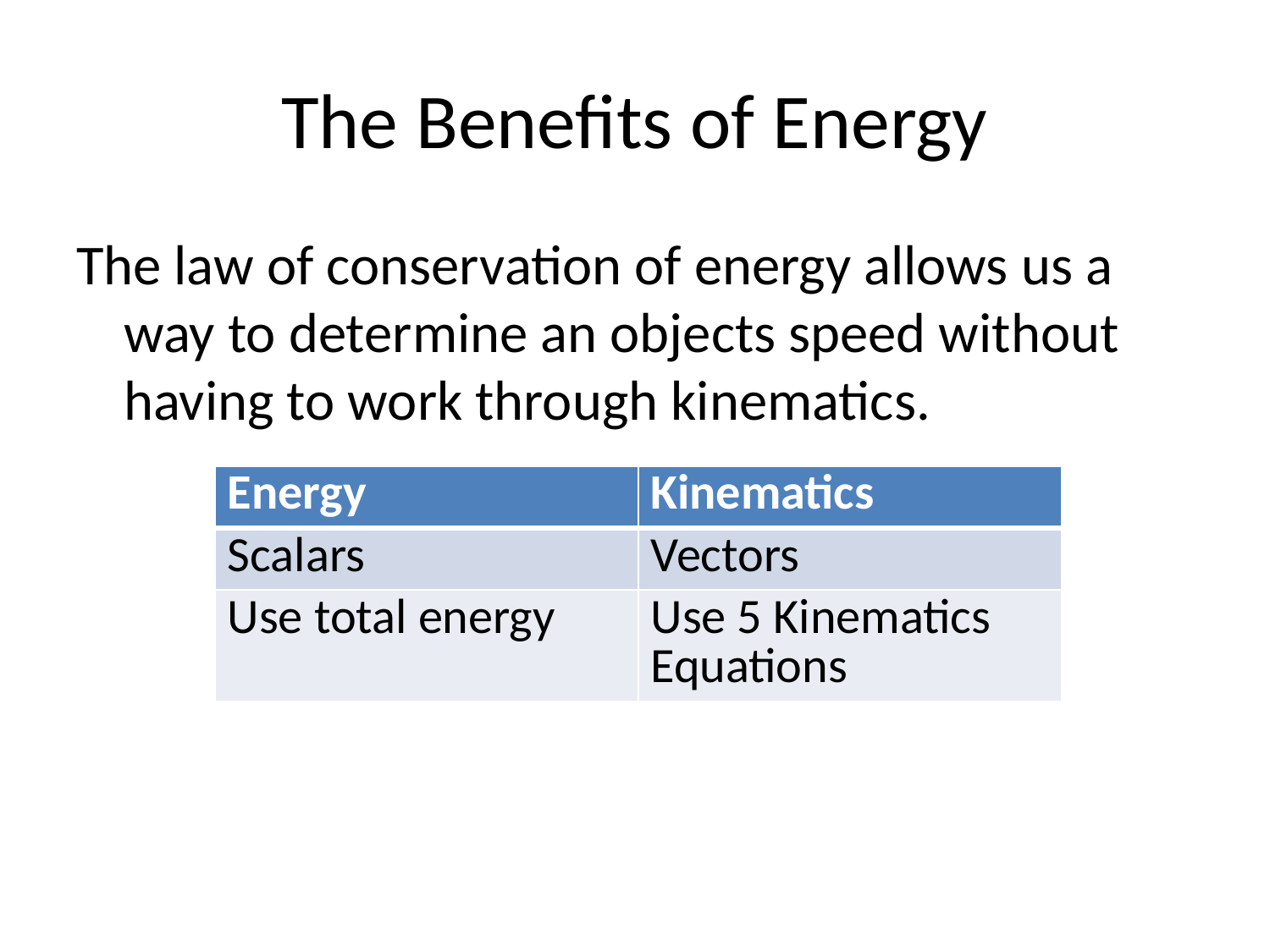

# The Benefits of Energy
The law of conservation of energy allows us a way to determine an objects speed without having to work through kinematics.
| Energy | Kinematics |
| --- | --- |
| Scalars | Vectors |
| Use total energy | Use 5 Kinematics Equations |